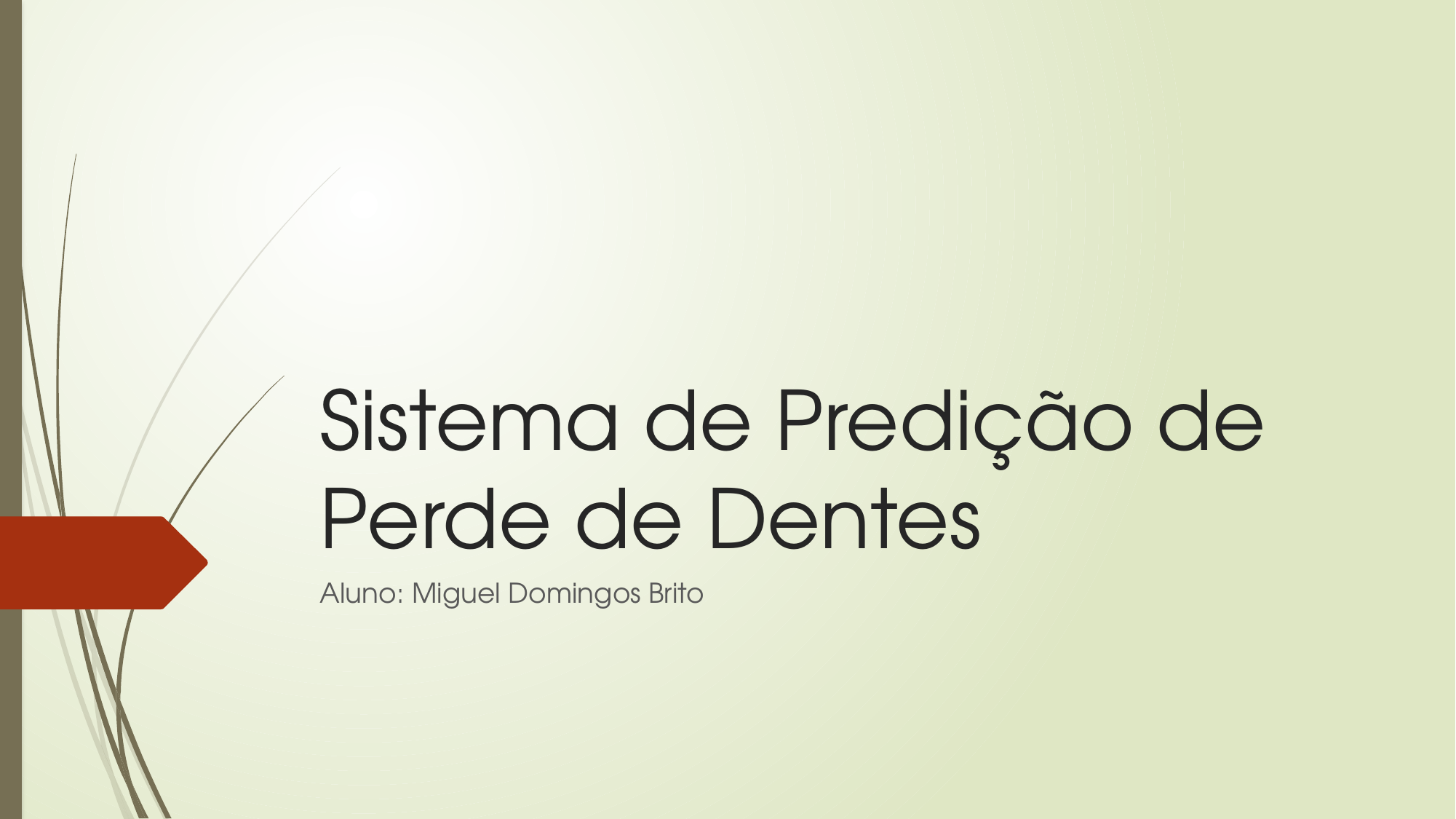

# Sistema de Predição de Perde de Dentes
Aluno: Miguel Domingos Brito